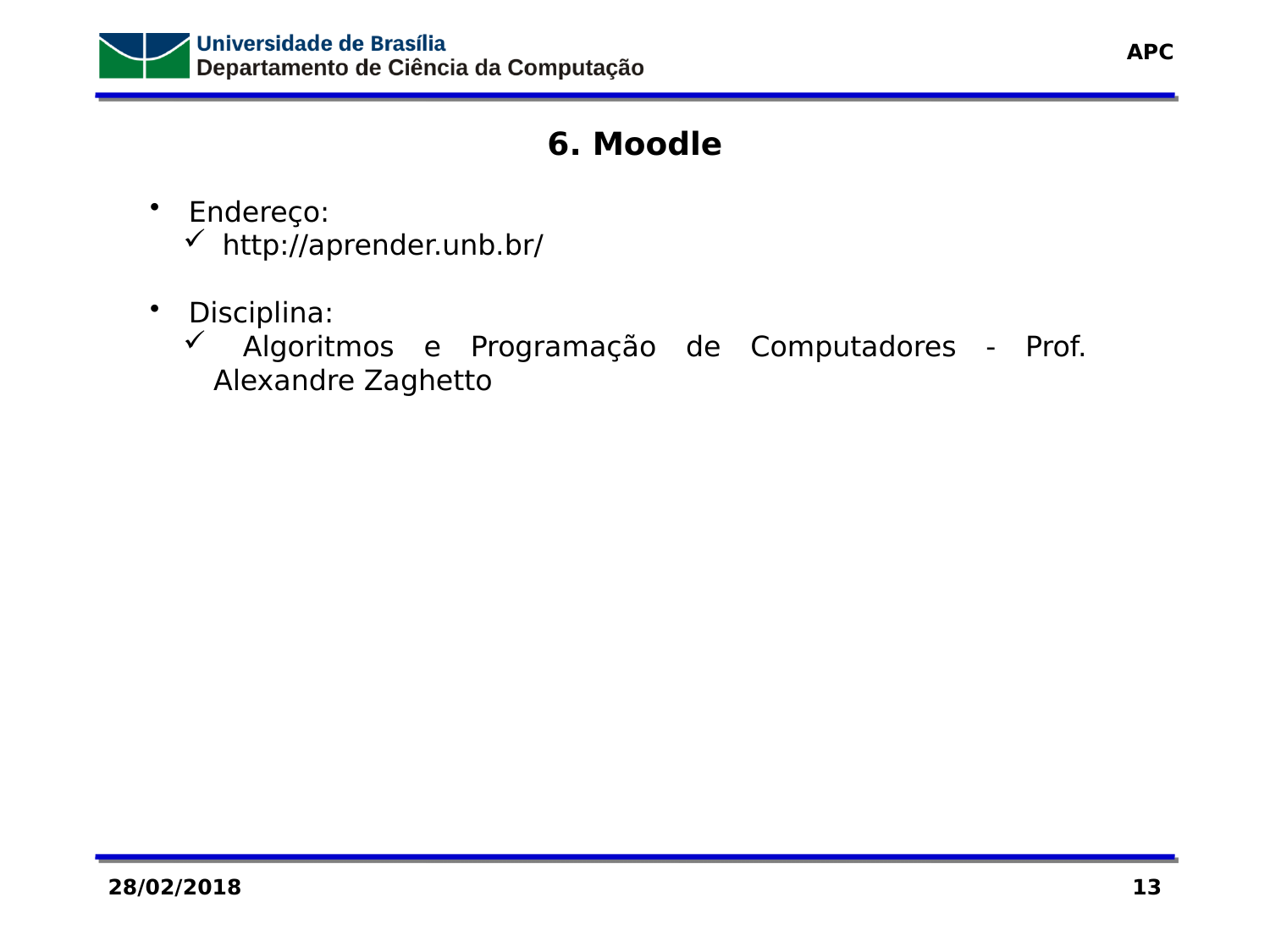

6. Moodle
 Endereço:
 http://aprender.unb.br/

 Disciplina:
 Algoritmos e Programação de Computadores - Prof. Alexandre Zaghetto
28/02/2018
13